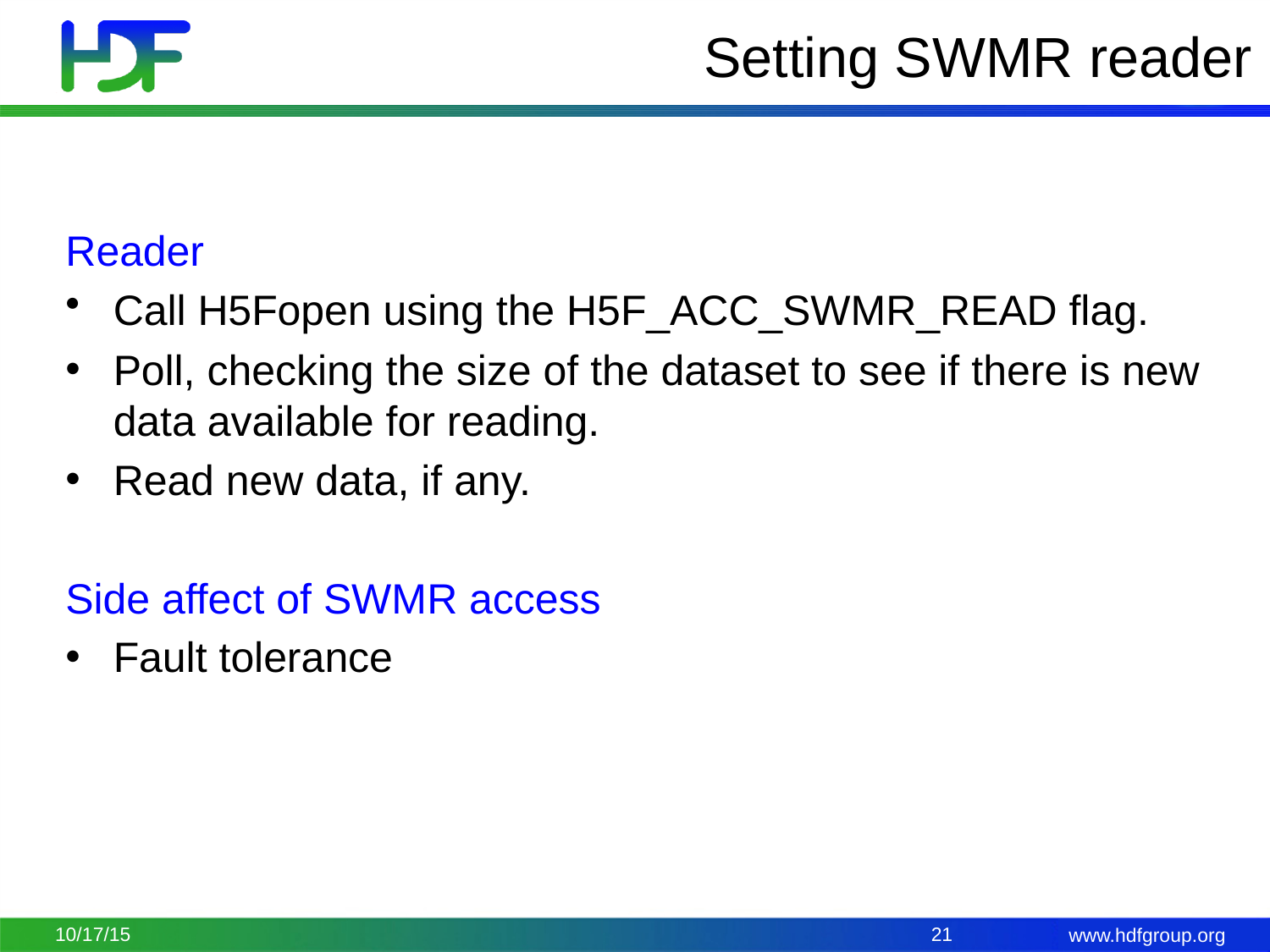

# Setting SWMR reader

Reader
Call H5Fopen using the H5F_ACC_SWMR_READ flag.
Poll, checking the size of the dataset to see if there is new data available for reading.
Read new data, if any.

Side affect of SWMR access
Fault tolerance

10/17/15
21